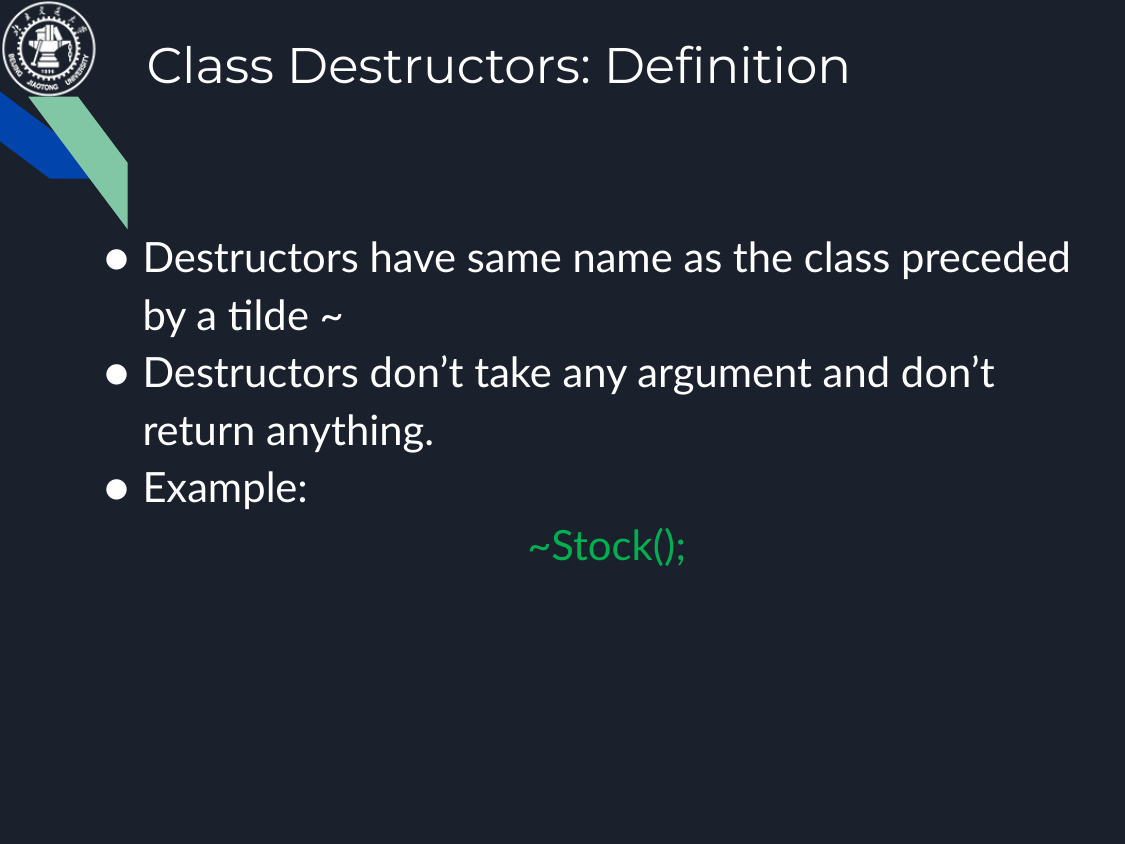

# Class Destructors: Definition
Destructors have same name as the class preceded by a tilde ~
Destructors don’t take any argument and don’t return anything.
Example:
~Stock();